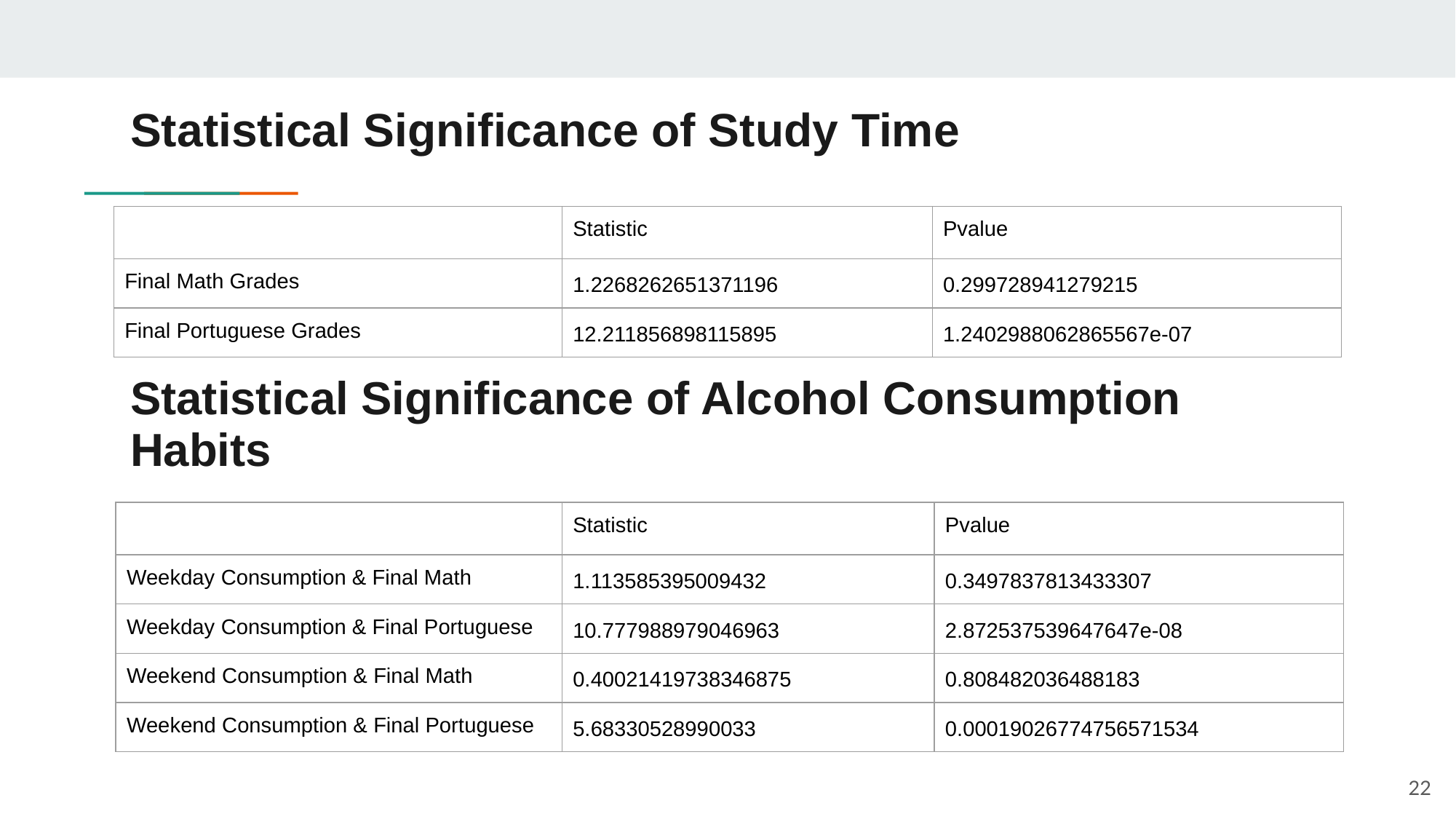

# Statistical Significance of Study Time
|  | Statistic | Pvalue |
| --- | --- | --- |
| Final Math Grades | 1.2268262651371196 | 0.299728941279215 |
| Final Portuguese Grades | 12.211856898115895 | 1.2402988062865567e-07 |
Statistical Significance of Alcohol Consumption Habits
|  | Statistic | Pvalue |
| --- | --- | --- |
| Weekday Consumption & Final Math | 1.113585395009432 | 0.3497837813433307 |
| Weekday Consumption & Final Portuguese | 10.777988979046963 | 2.872537539647647e-08 |
| Weekend Consumption & Final Math | 0.40021419738346875 | 0.808482036488183 |
| Weekend Consumption & Final Portuguese | 5.68330528990033 | 0.00019026774756571534 |
22